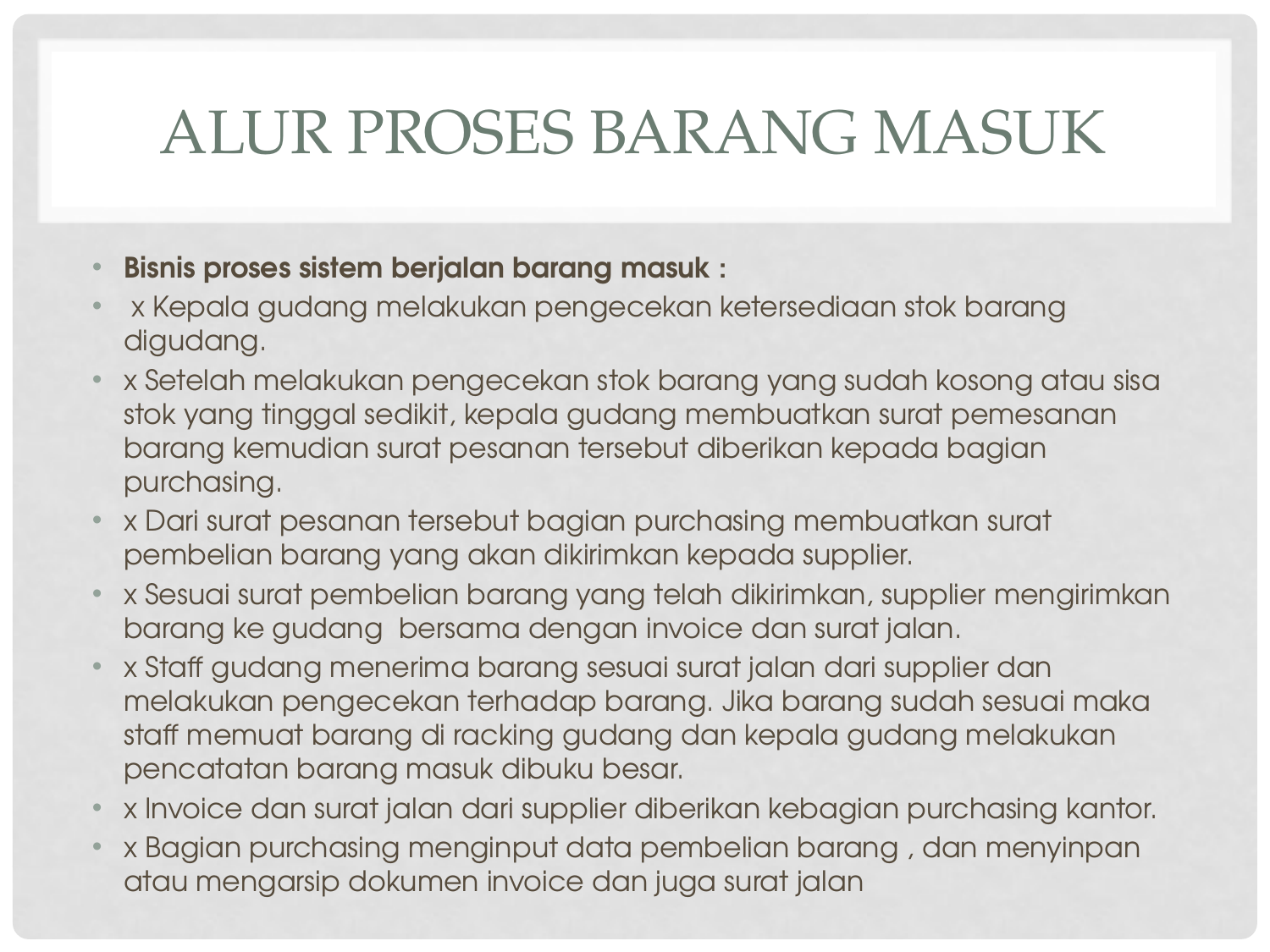

# ALUR PROSES BARANG MASUK
Bisnis proses sistem berjalan barang masuk :
 x Kepala gudang melakukan pengecekan ketersediaan stok barang digudang.
x Setelah melakukan pengecekan stok barang yang sudah kosong atau sisa stok yang tinggal sedikit, kepala gudang membuatkan surat pemesanan barang kemudian surat pesanan tersebut diberikan kepada bagian purchasing.
x Dari surat pesanan tersebut bagian purchasing membuatkan surat pembelian barang yang akan dikirimkan kepada supplier.
x Sesuai surat pembelian barang yang telah dikirimkan, supplier mengirimkan barang ke gudang  bersama dengan invoice dan surat jalan.
x Staff gudang menerima barang sesuai surat jalan dari supplier dan melakukan pengecekan terhadap barang. Jika barang sudah sesuai maka staff memuat barang di racking gudang dan kepala gudang melakukan pencatatan barang masuk dibuku besar.
x Invoice dan surat jalan dari supplier diberikan kebagian purchasing kantor.
x Bagian purchasing menginput data pembelian barang , dan menyinpan atau mengarsip dokumen invoice dan juga surat jalan